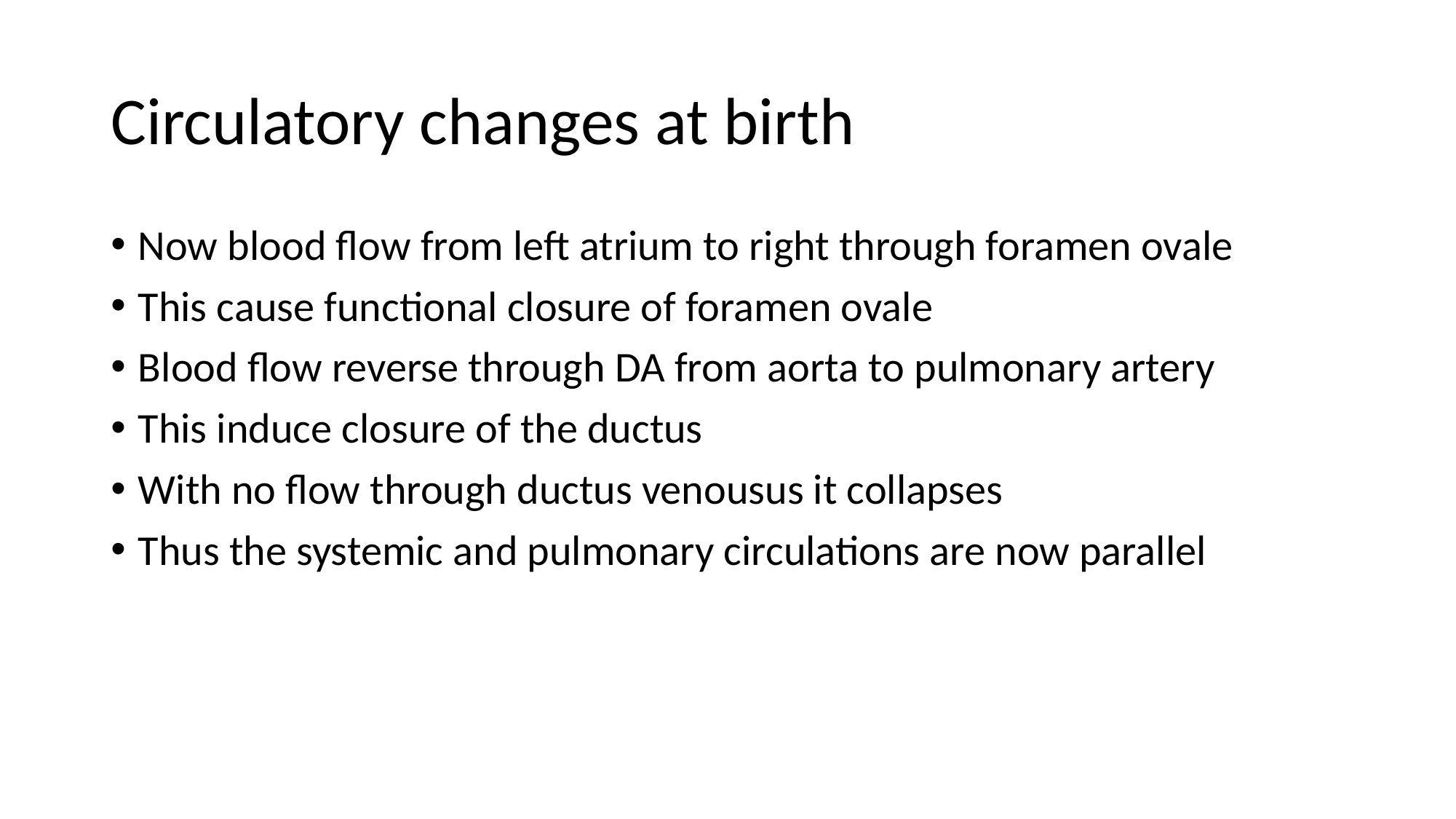

# Circulatory changes at birth
Now blood flow from left atrium to right through foramen ovale
This cause functional closure of foramen ovale
Blood flow reverse through DA from aorta to pulmonary artery
This induce closure of the ductus
With no flow through ductus venousus it collapses
Thus the systemic and pulmonary circulations are now parallel